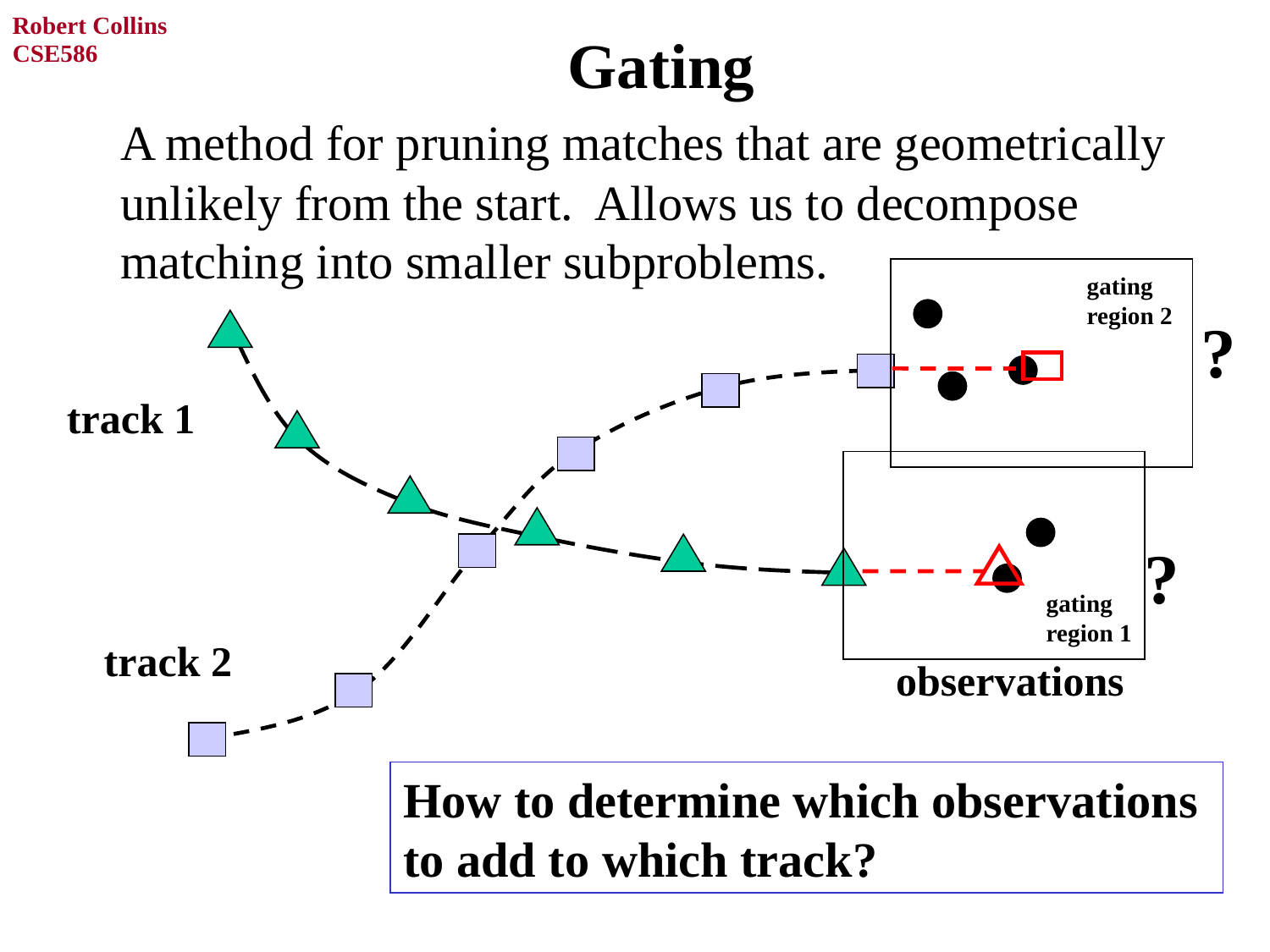

# Gating
A method for pruning matches that are geometrically unlikely from the start.  Allows us to decompose matching into smaller subproblems.

gating
region 2

?

track 1

?

gating
region 1
track 2
observations

How to determine which observations
to add to which track?